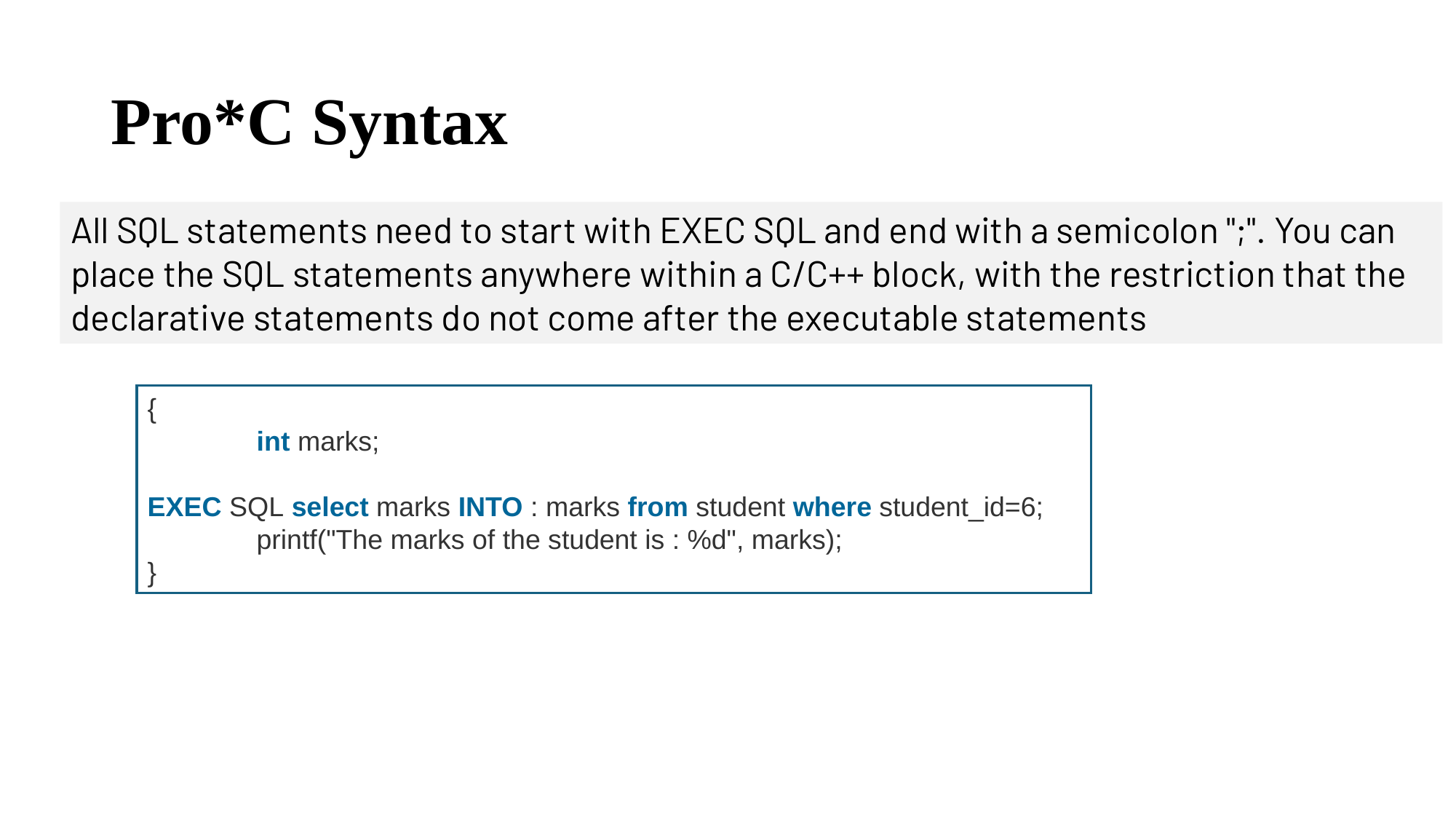

# Pro*C Syntax
All SQL statements need to start with EXEC SQL and end with a semicolon ";". You can place the SQL statements anywhere within a C/C++ block, with the restriction that the declarative statements do not come after the executable statements
{
	int marks;
	EXEC SQL select marks INTO : marks from student where student_id=6;
	printf("The marks of the student is : %d", marks);
}